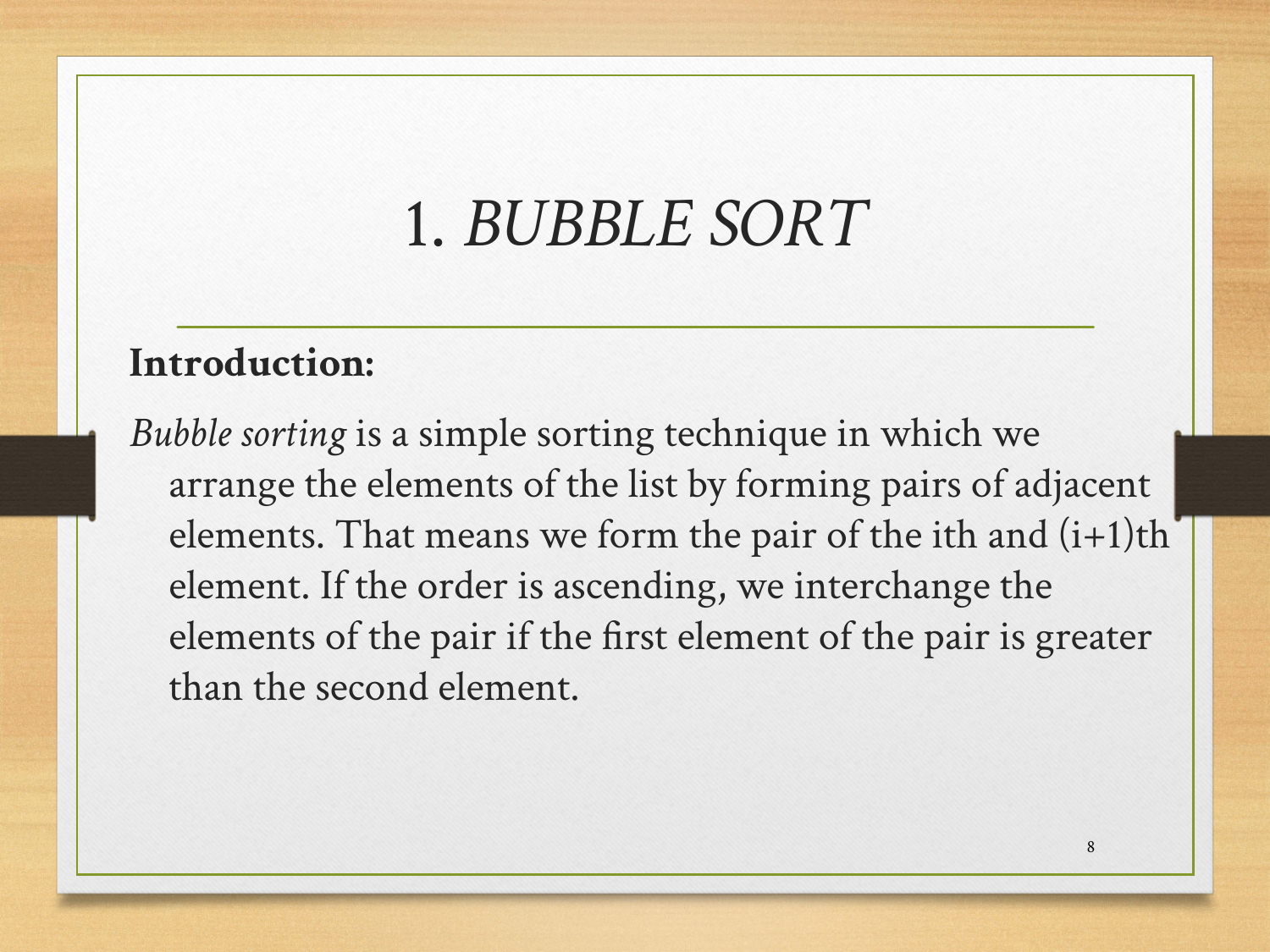

# 1. BUBBLE SORT
Introduction:
Bubble sorting is a simple sorting technique in which we arrange the elements of the list by forming pairs of adjacent elements. That means we form the pair of the ith and (i+1)th element. If the order is ascending, we interchange the elements of the pair if the first element of the pair is greater than the second element.
8